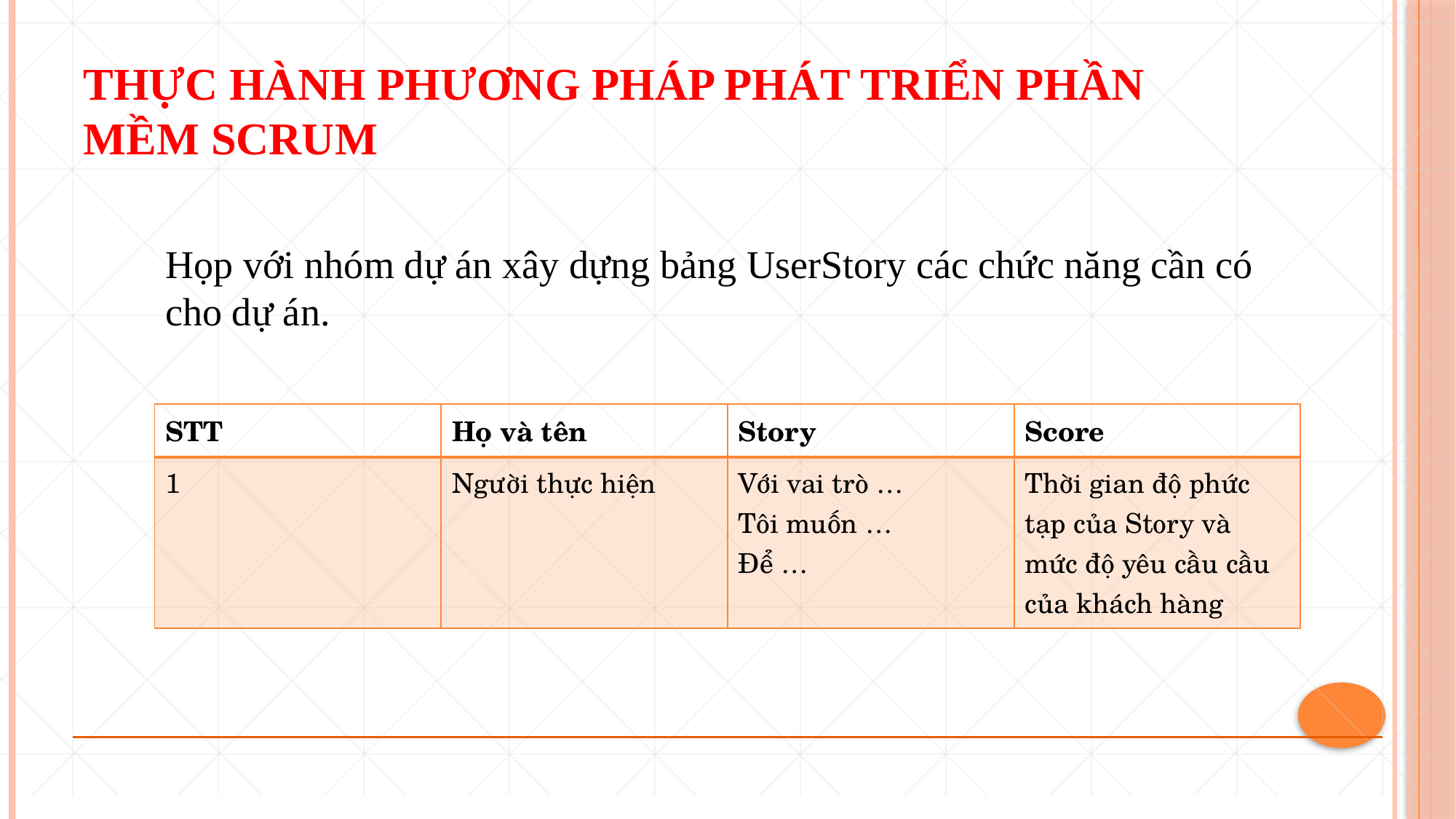

# Thực hành phương pháp phát triển phần mềm SCRUM
Họp với nhóm dự án xây dựng bảng UserStory các chức năng cần có cho dự án.
| STT | Họ và tên | Story | Score |
| --- | --- | --- | --- |
| 1 | Người thực hiện | Với vai trò … Tôi muốn … Để … | Thời gian độ phức tạp của Story và mức độ yêu cầu cầu của khách hàng |